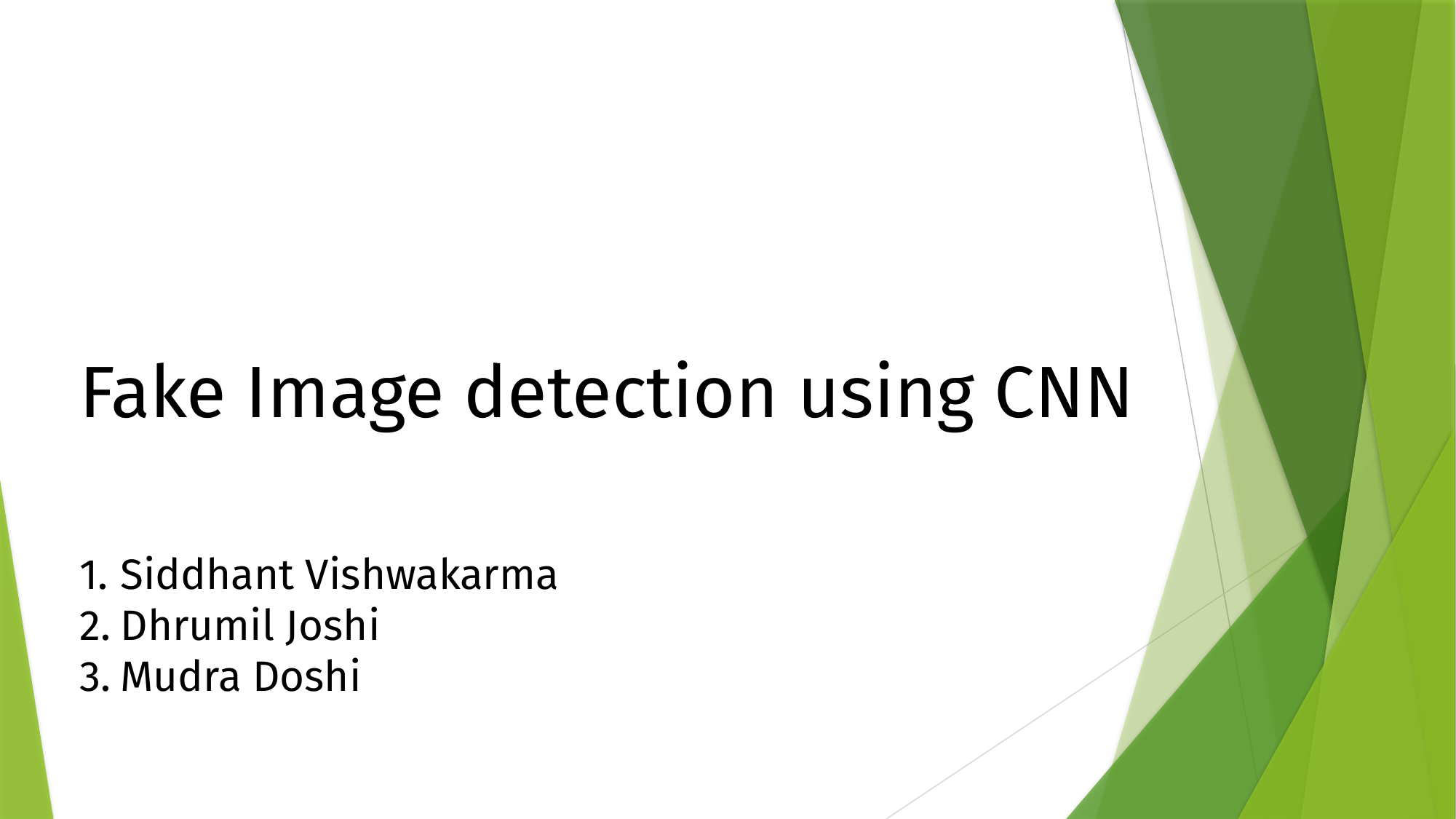

Fake Image detection using CNN
Siddhant Vishwakarma
Dhrumil Joshi
Mudra Doshi